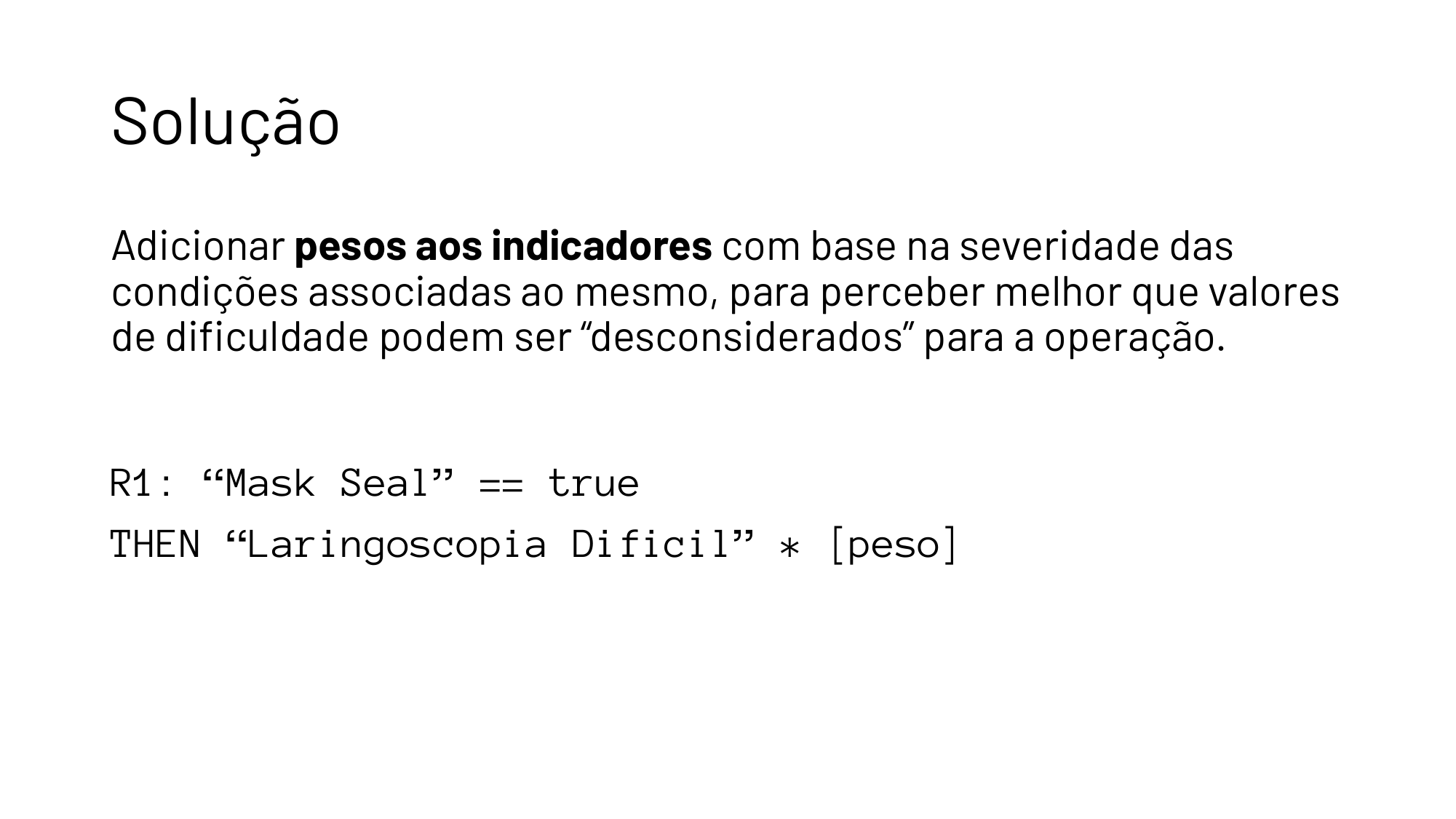

# Solução
Adicionar pesos aos indicadores com base na severidade das condições associadas ao mesmo, para perceber melhor que valores de dificuldade podem ser “desconsiderados” para a operação.
R1: “Mask Seal” == true
THEN “Laringoscopia Dificil” * [peso]